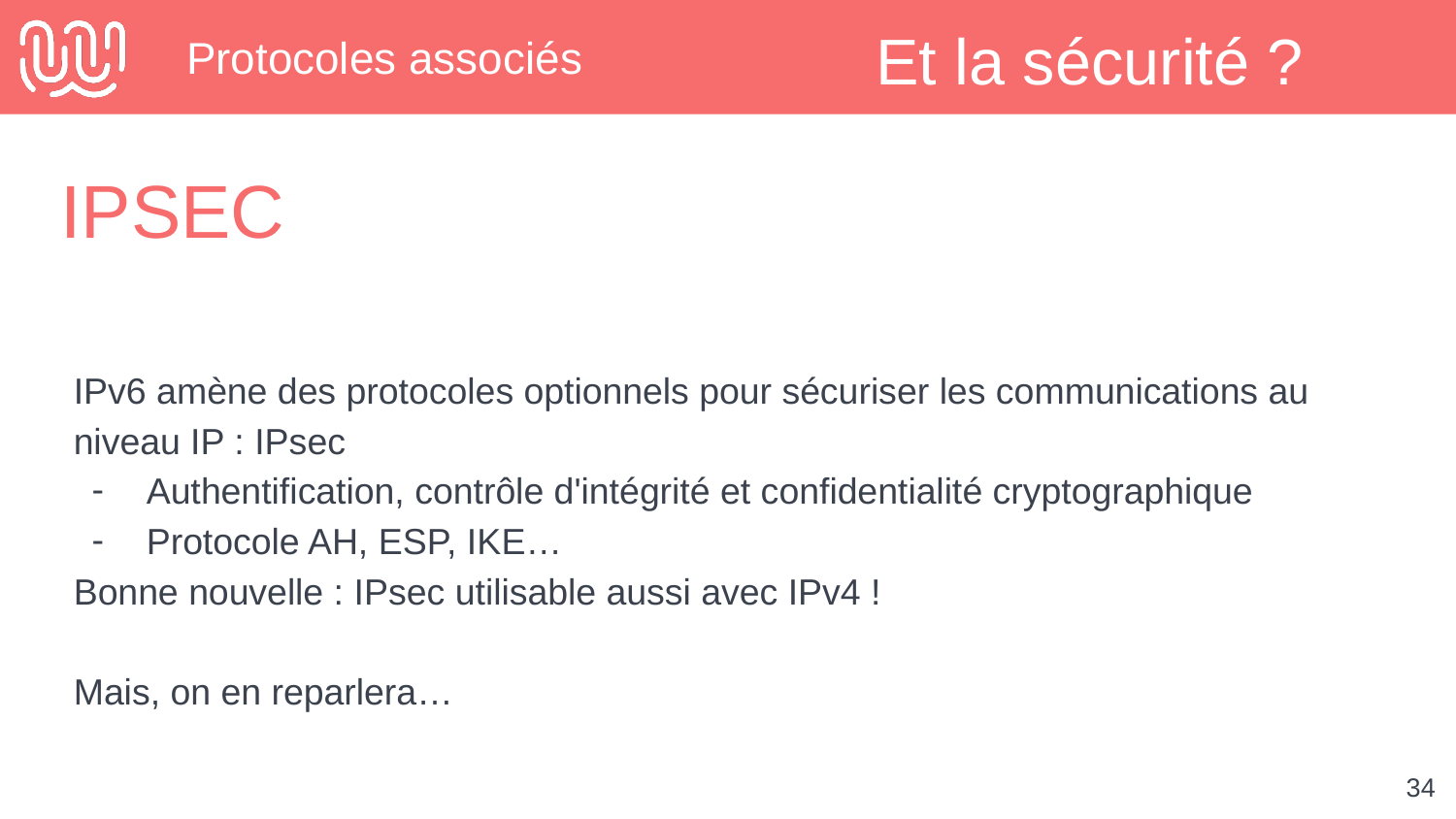

# Protocoles associés
Et la sécurité ?
IPSEC
IPv6 amène des protocoles optionnels pour sécuriser les communications au niveau IP : IPsec
Authentification, contrôle d'intégrité et confidentialité cryptographique
Protocole AH, ESP, IKE…
Bonne nouvelle : IPsec utilisable aussi avec IPv4 !

Mais, on en reparlera…
34